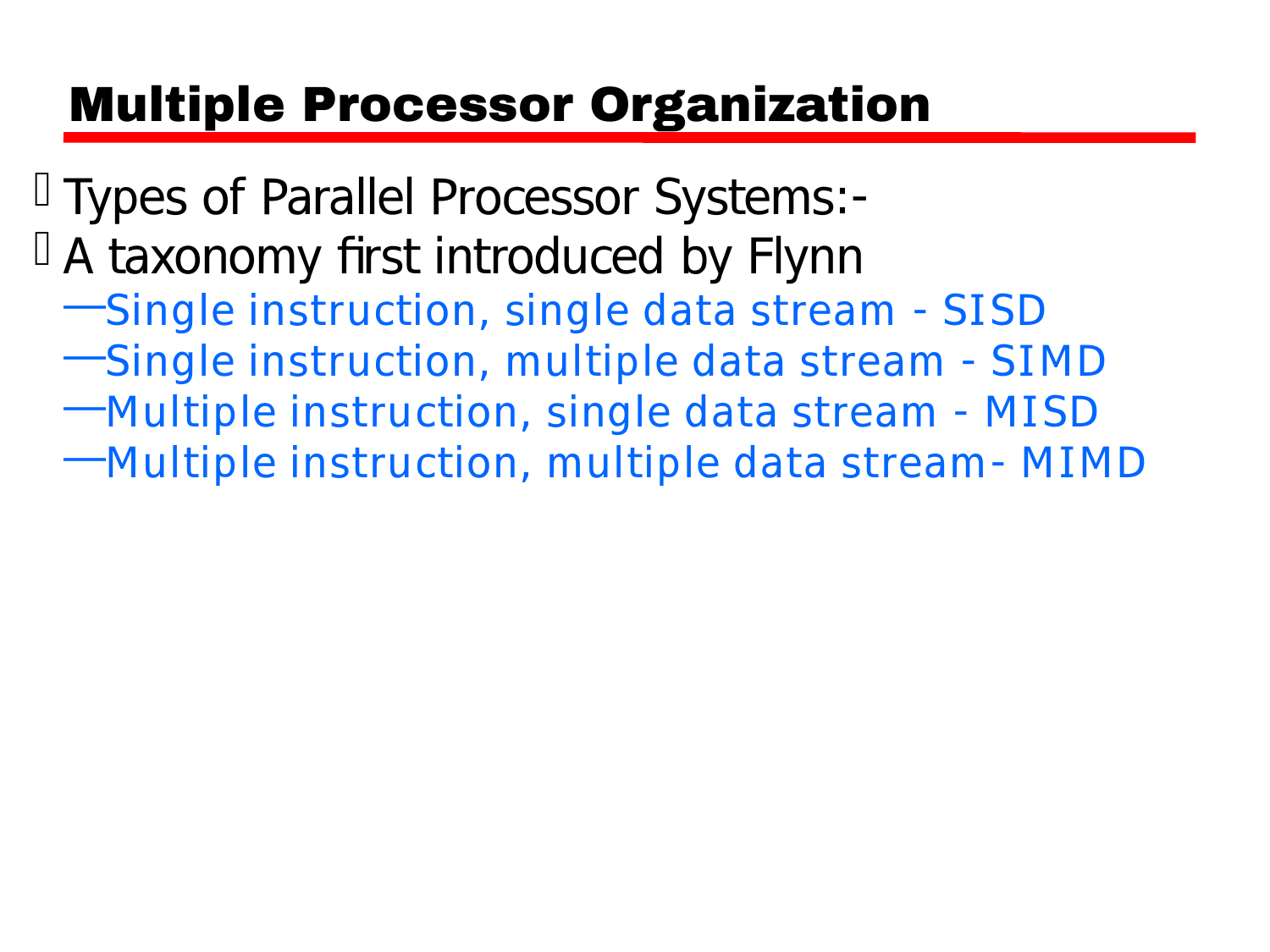

Multiple Processor Organization
Types of Parallel Processor Systems:-
A taxonomy first introduced by Flynn
Single instruction, single data stream - SISD
Single instruction, multiple data stream - SIMD
Multiple instruction, single data stream - MISD
Multiple instruction, multiple data stream- MIMD